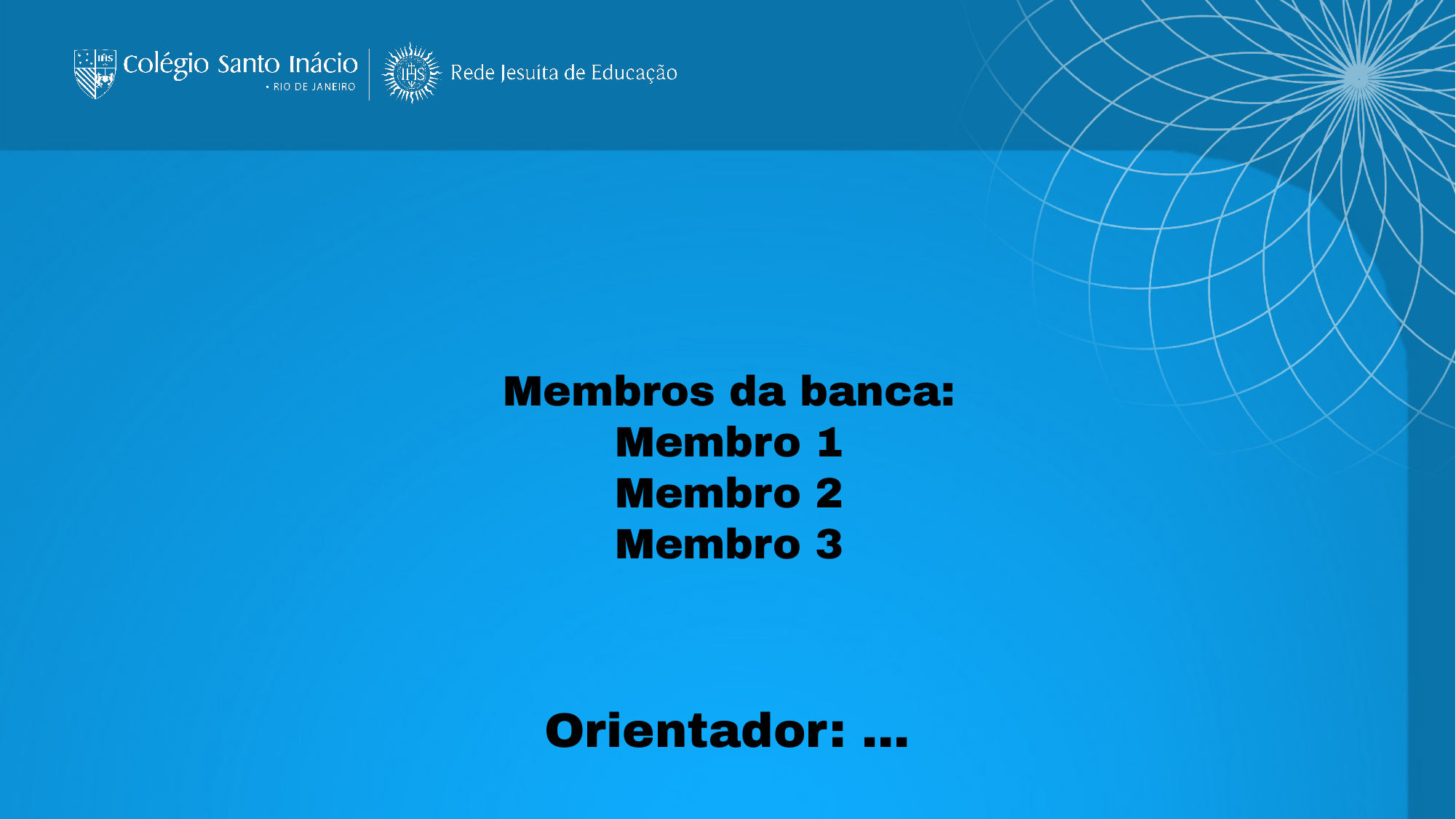

Membros da banca:
Membro 1
Membro 2
Membro 3
Orientador: ...